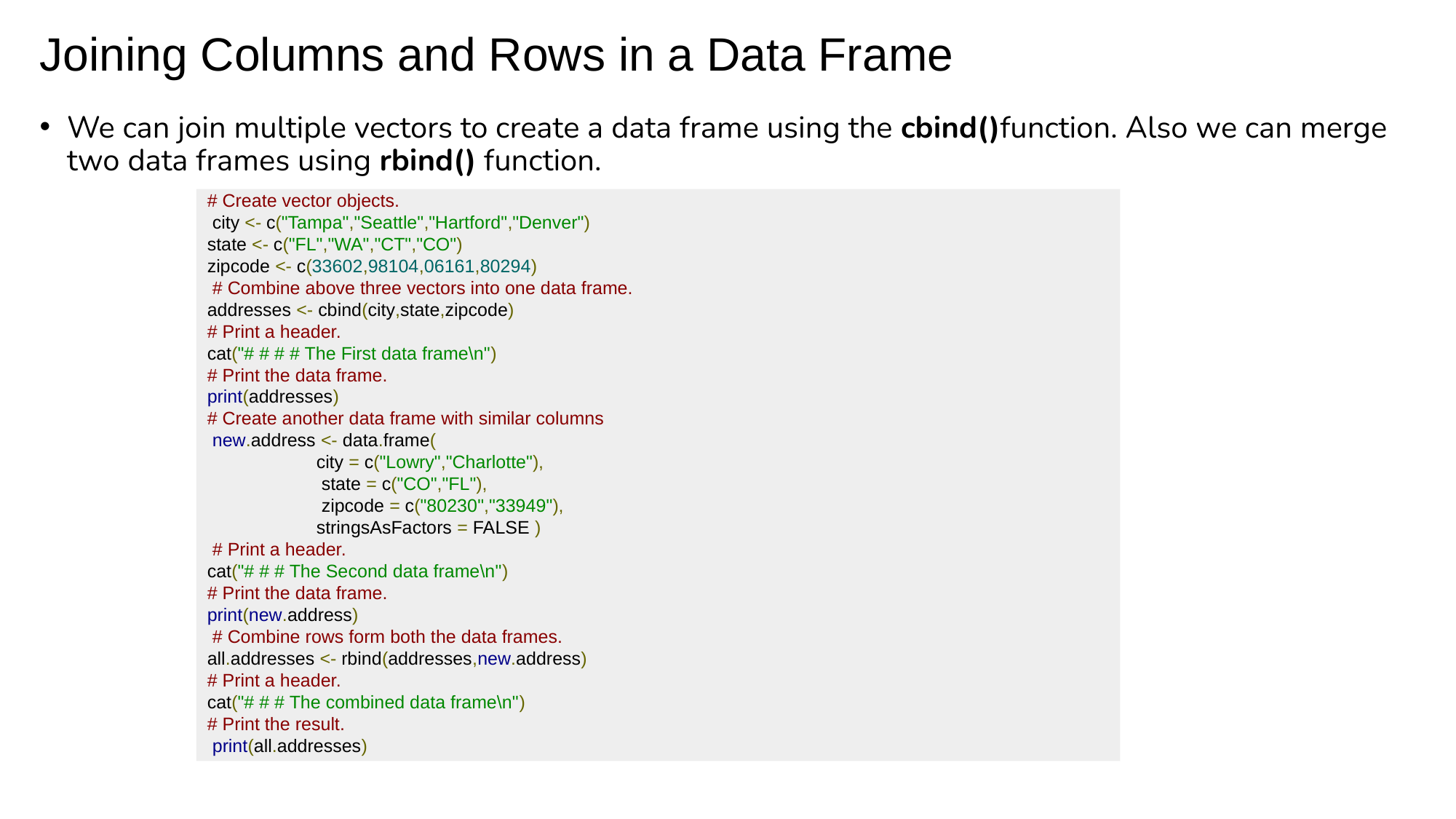

# Joining Columns and Rows in a Data Frame
We can join multiple vectors to create a data frame using the cbind()function. Also we can merge two data frames using rbind() function.
# Create vector objects.
 city <- c("Tampa","Seattle","Hartford","Denver")
state <- c("FL","WA","CT","CO")
zipcode <- c(33602,98104,06161,80294)
 # Combine above three vectors into one data frame.
addresses <- cbind(city,state,zipcode)
# Print a header.
cat("# # # # The First data frame\n")
# Print the data frame.
print(addresses)
# Create another data frame with similar columns
 new.address <- data.frame(
	city = c("Lowry","Charlotte"),
	 state = c("CO","FL"),
	 zipcode = c("80230","33949"),
	stringsAsFactors = FALSE )
 # Print a header.
cat("# # # The Second data frame\n")
# Print the data frame.
print(new.address)
 # Combine rows form both the data frames.
all.addresses <- rbind(addresses,new.address)
# Print a header.
cat("# # # The combined data frame\n")
# Print the result.
 print(all.addresses)